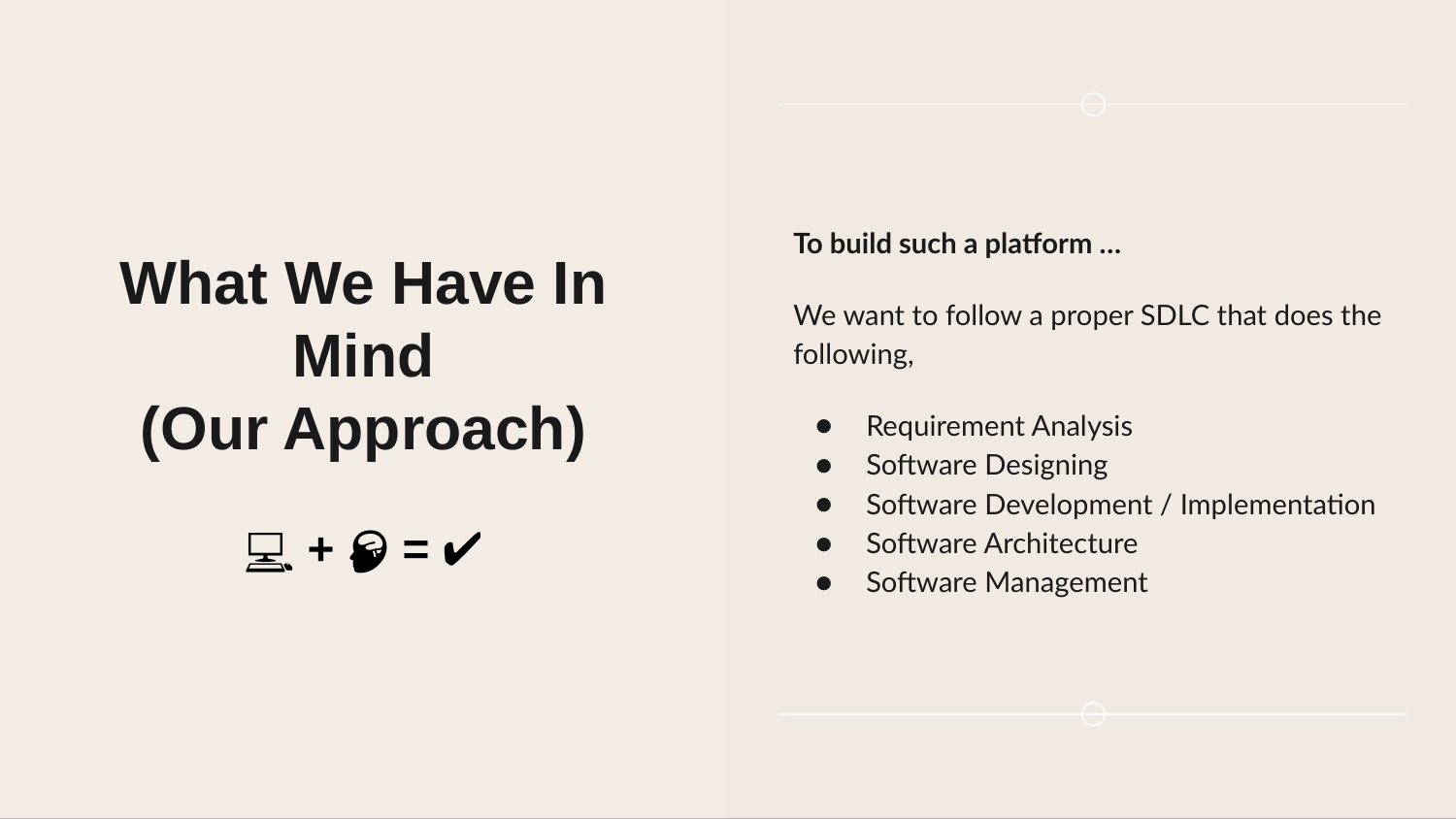

# What We Have In Mind
(Our Approach)
💻 + 🧠 = ✔️
To build such a platform …
We want to follow a proper SDLC that does the following,
Requirement Analysis
Software Designing
Software Development / Implementation
Software Architecture
Software Management